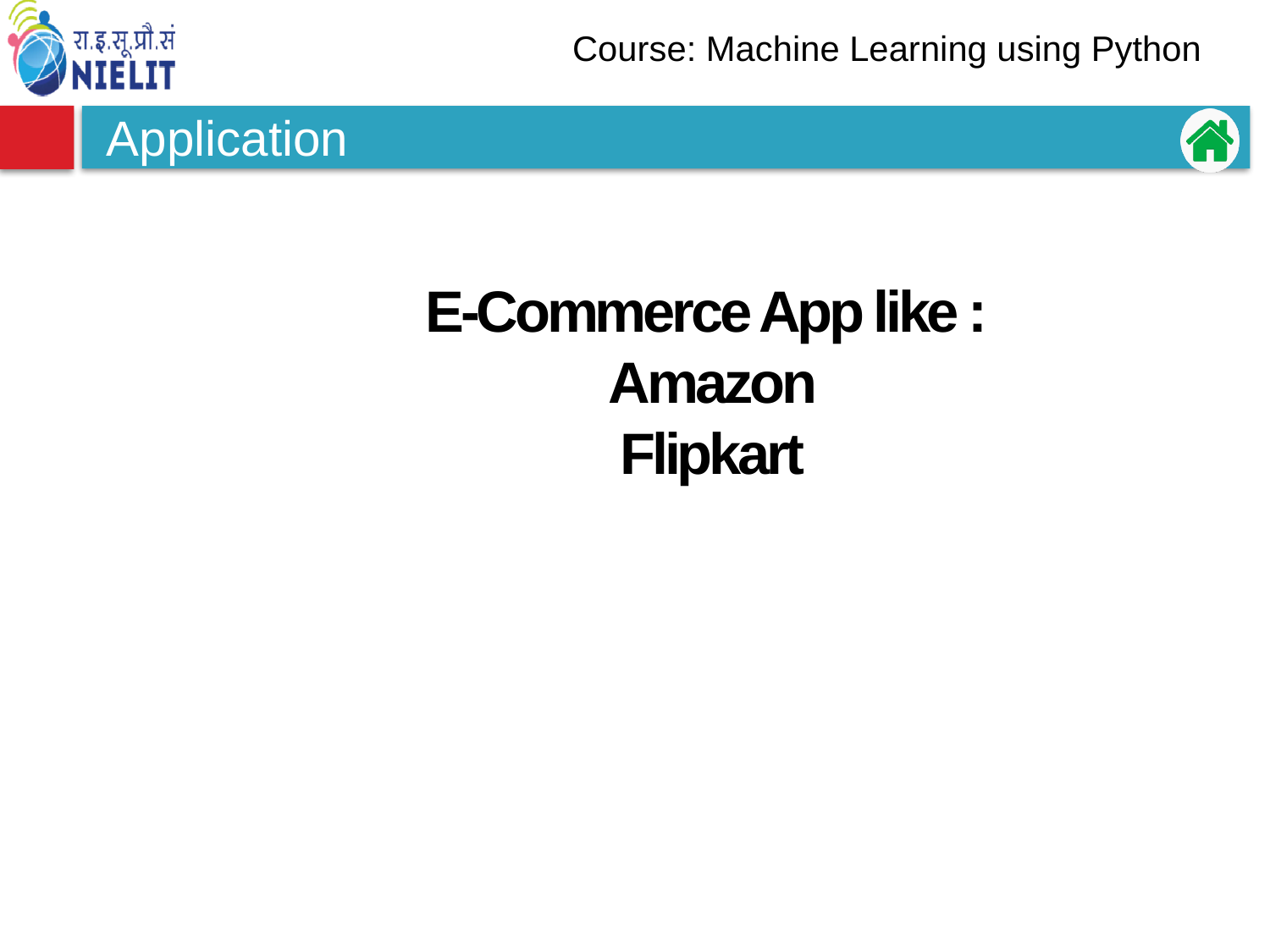

# Application
E-Commerce App like :
Amazon
Flipkart